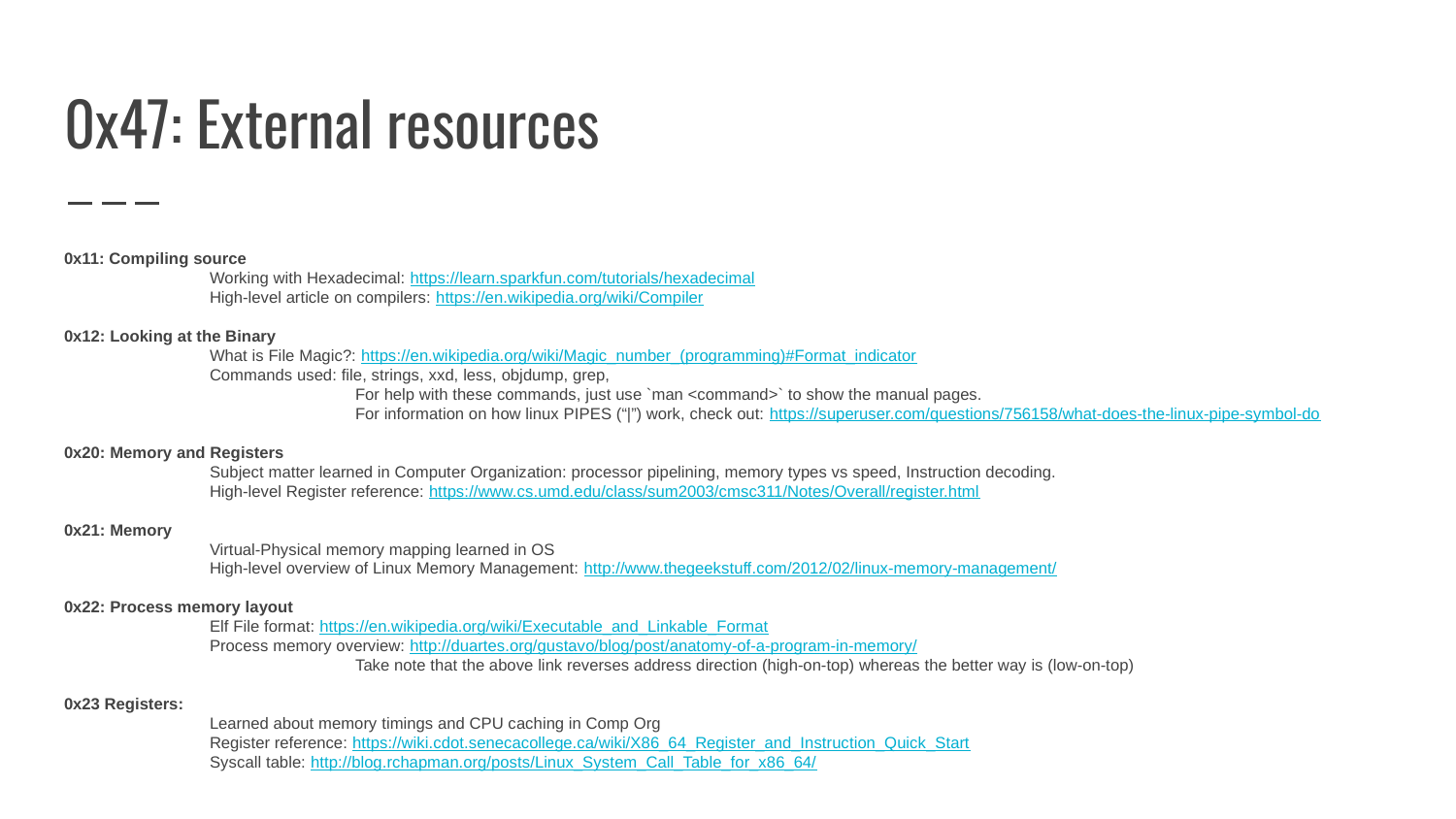

# 0x47: External resources
0x11: Compiling source
	Working with Hexadecimal: https://learn.sparkfun.com/tutorials/hexadecimal
	High-level article on compilers: https://en.wikipedia.org/wiki/Compiler

0x12: Looking at the Binary
	What is File Magic?: https://en.wikipedia.org/wiki/Magic_number_(programming)#Format_indicator
	Commands used: file, strings, xxd, less, objdump, grep,
		For help with these commands, just use `man <command>` to show the manual pages.
		For information on how linux PIPES (“|”) work, check out: https://superuser.com/questions/756158/what-does-the-linux-pipe-symbol-do

0x20: Memory and Registers
	Subject matter learned in Computer Organization: processor pipelining, memory types vs speed, Instruction decoding.
	High-level Register reference: https://www.cs.umd.edu/class/sum2003/cmsc311/Notes/Overall/register.html

0x21: Memory
	Virtual-Physical memory mapping learned in OS
	High-level overview of Linux Memory Management: http://www.thegeekstuff.com/2012/02/linux-memory-management/

0x22: Process memory layout
	Elf File format: https://en.wikipedia.org/wiki/Executable_and_Linkable_Format
	Process memory overview: http://duartes.org/gustavo/blog/post/anatomy-of-a-program-in-memory/
		Take note that the above link reverses address direction (high-on-top) whereas the better way is (low-on-top)

0x23 Registers:
	Learned about memory timings and CPU caching in Comp Org
	Register reference: https://wiki.cdot.senecacollege.ca/wiki/X86_64_Register_and_Instruction_Quick_Start
	Syscall table: http://blog.rchapman.org/posts/Linux_System_Call_Table_for_x86_64/